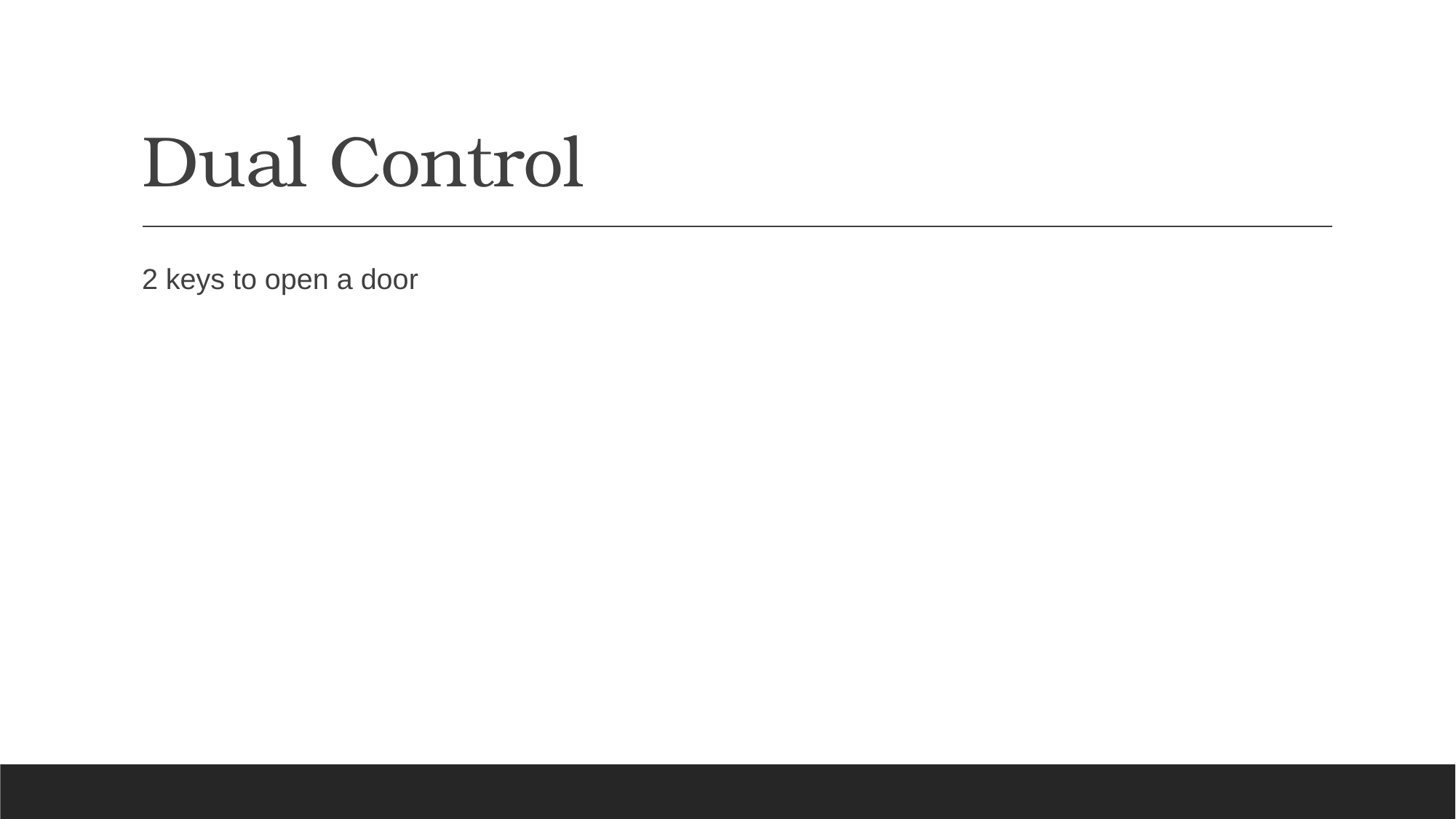

# Dual Control
2 keys to open a door